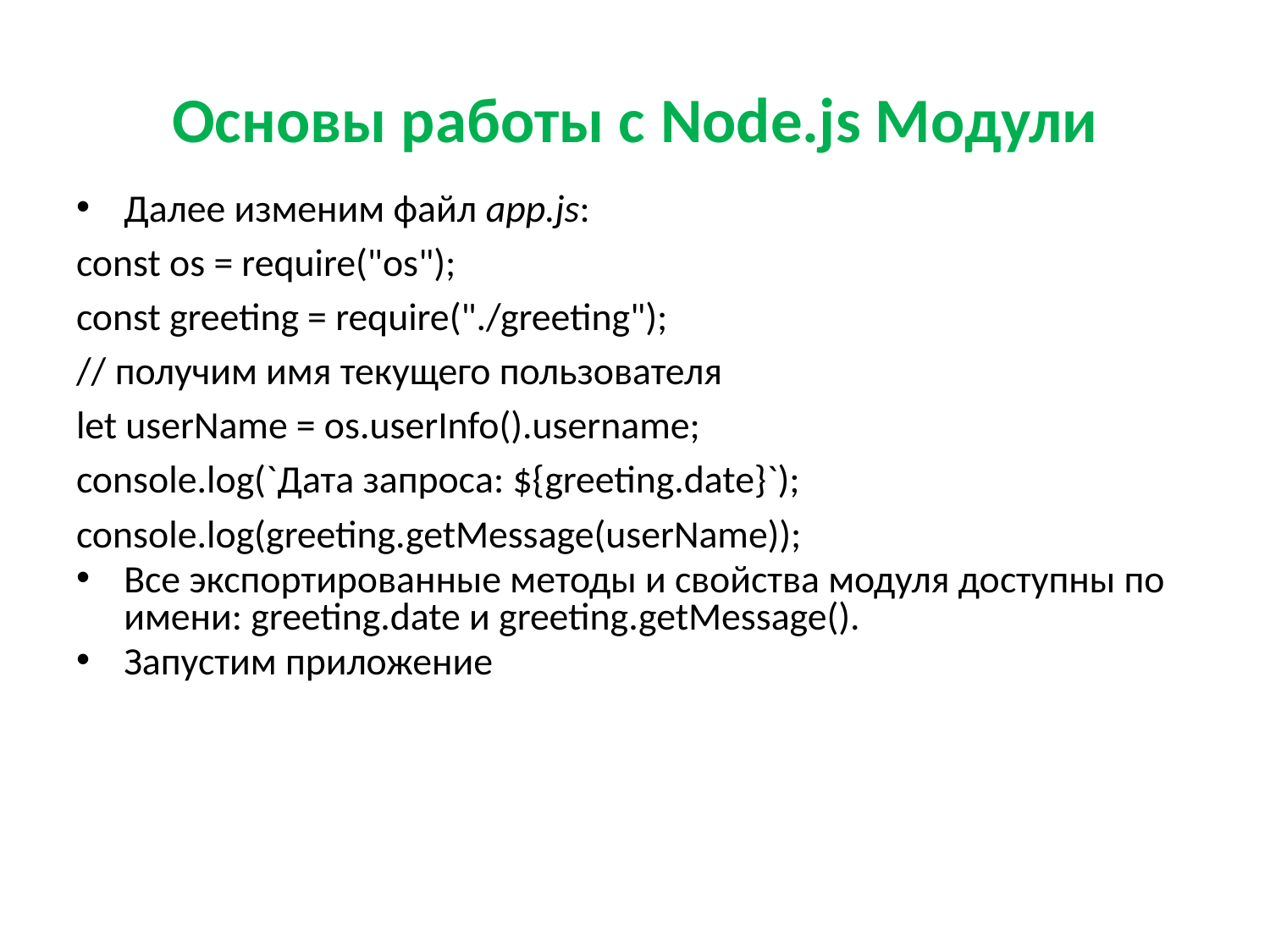

# Основы работы с Node.js Модули
Далее изменим файл app.js:
const os = require("os");
const greeting = require("./greeting");
// получим имя текущего пользователя
let userName = os.userInfo().username;
console.log(`Дата запроса: ${greeting.date}`);
console.log(greeting.getMessage(userName));
Все экспортированные методы и свойства модуля доступны по имени: greeting.date и greeting.getMessage().
Запустим приложение